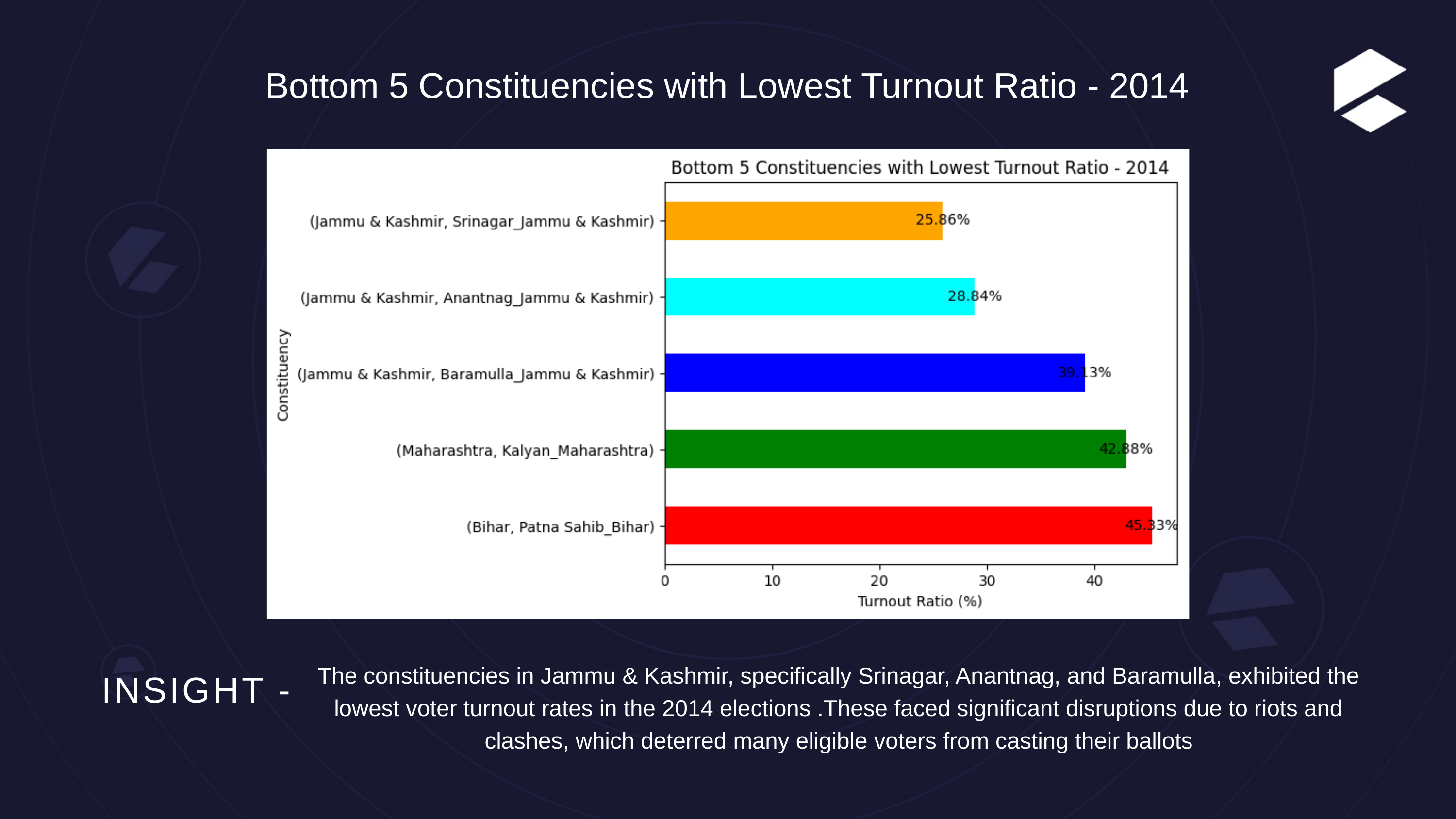

Bottom 5 Constituencies with Lowest Turnout Ratio - 2014

The constituencies in Jammu & Kashmir, specifically Srinagar, Anantnag, and Baramulla, exhibited the lowest voter turnout rates in the 2014 elections .These faced significant disruptions due to riots and clashes, which deterred many eligible voters from casting their ballots
INSIGHT -